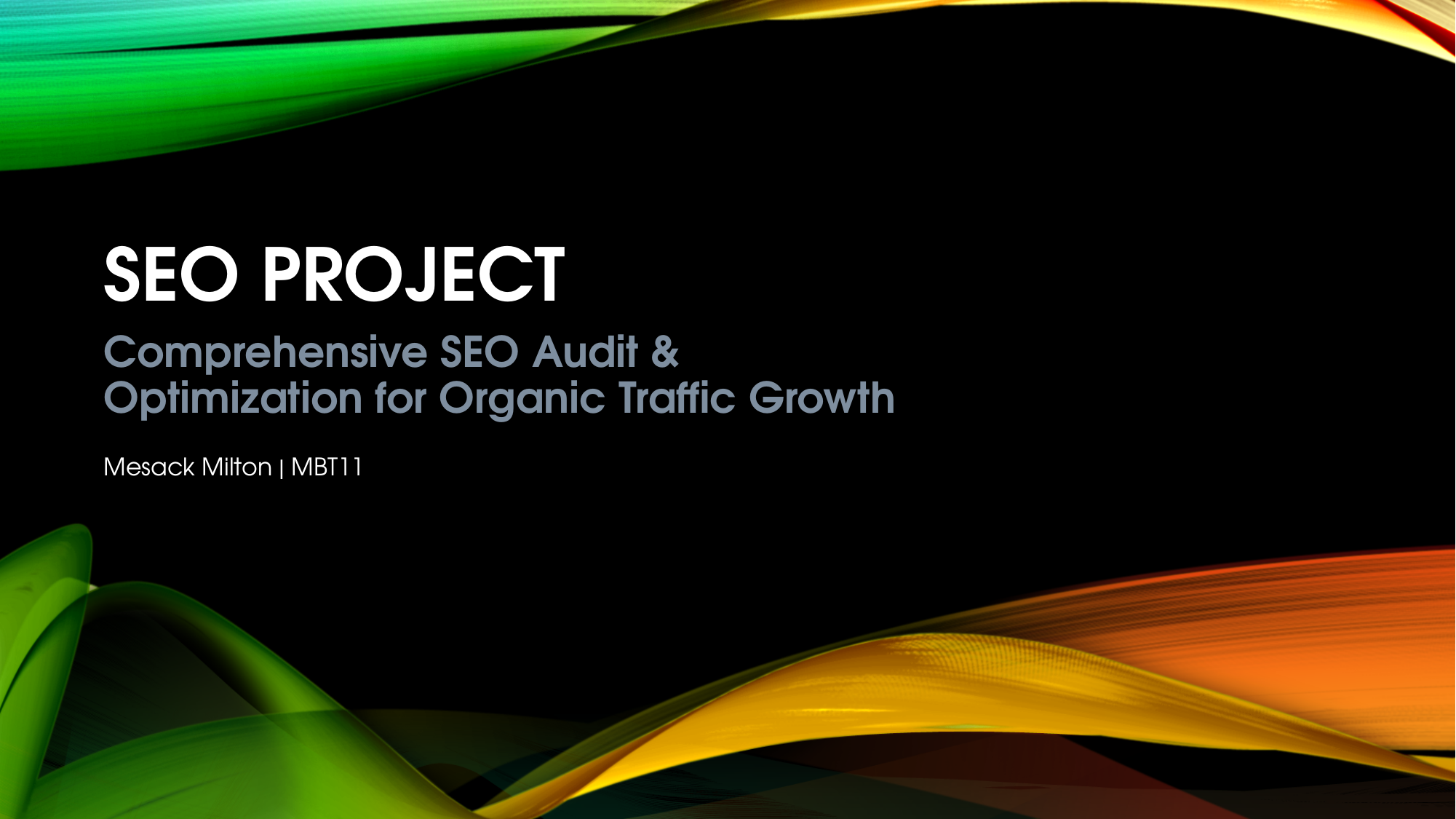

# SEO PROJECT
Comprehensive SEO Audit & Optimization for Organic Traffic Growth
Mesack Milton | MBT11